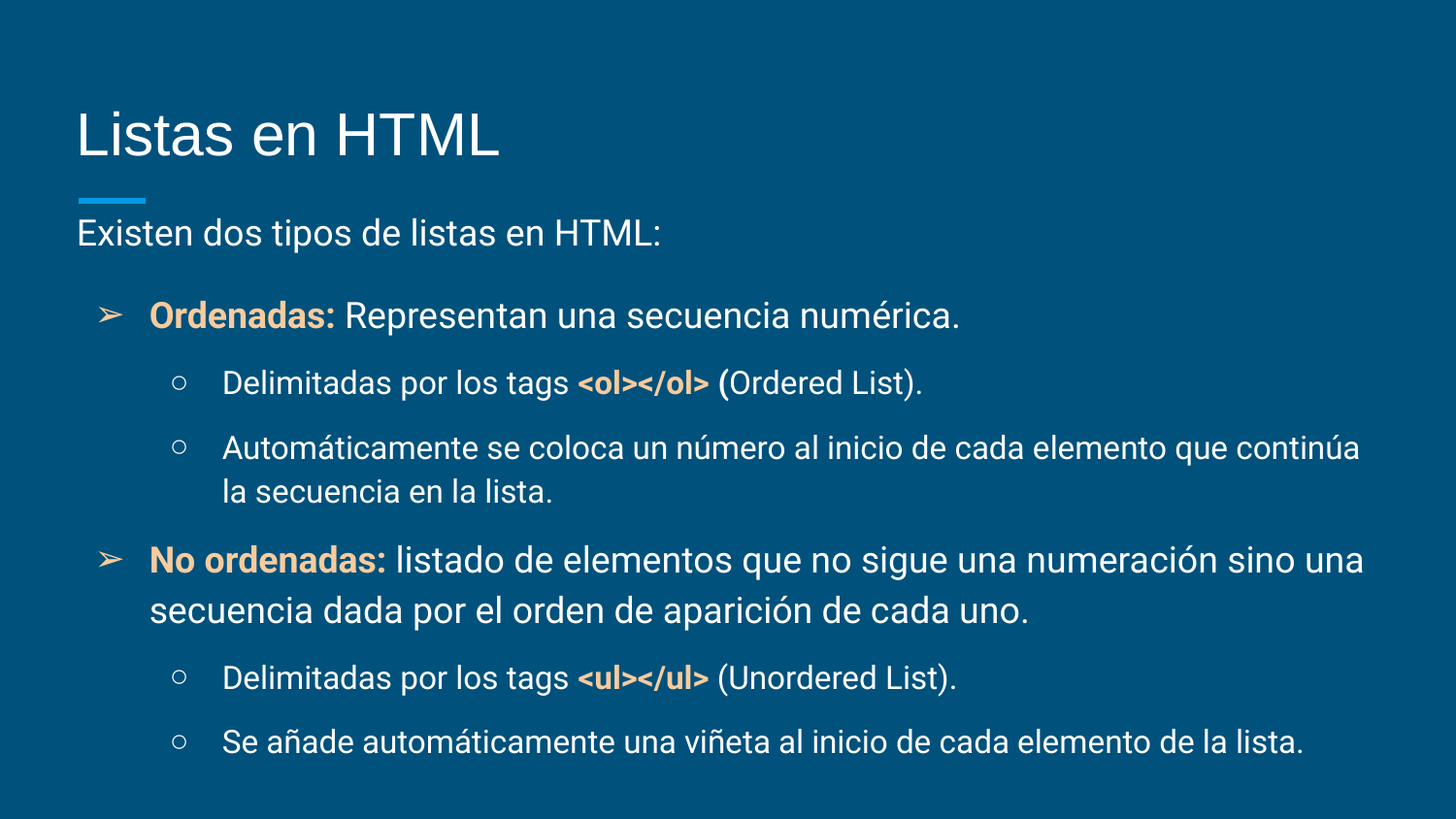

# Listas en HTML
Existen dos tipos de listas en HTML:
Ordenadas: Representan una secuencia numérica.
Delimitadas por los tags <ol></ol> (Ordered List).
Automáticamente se coloca un número al inicio de cada elemento que continúa la secuencia en la lista.
No ordenadas: listado de elementos que no sigue una numeración sino una secuencia dada por el orden de aparición de cada uno.
Delimitadas por los tags <ul></ul> (Unordered List).
Se añade automáticamente una viñeta al inicio de cada elemento de la lista.